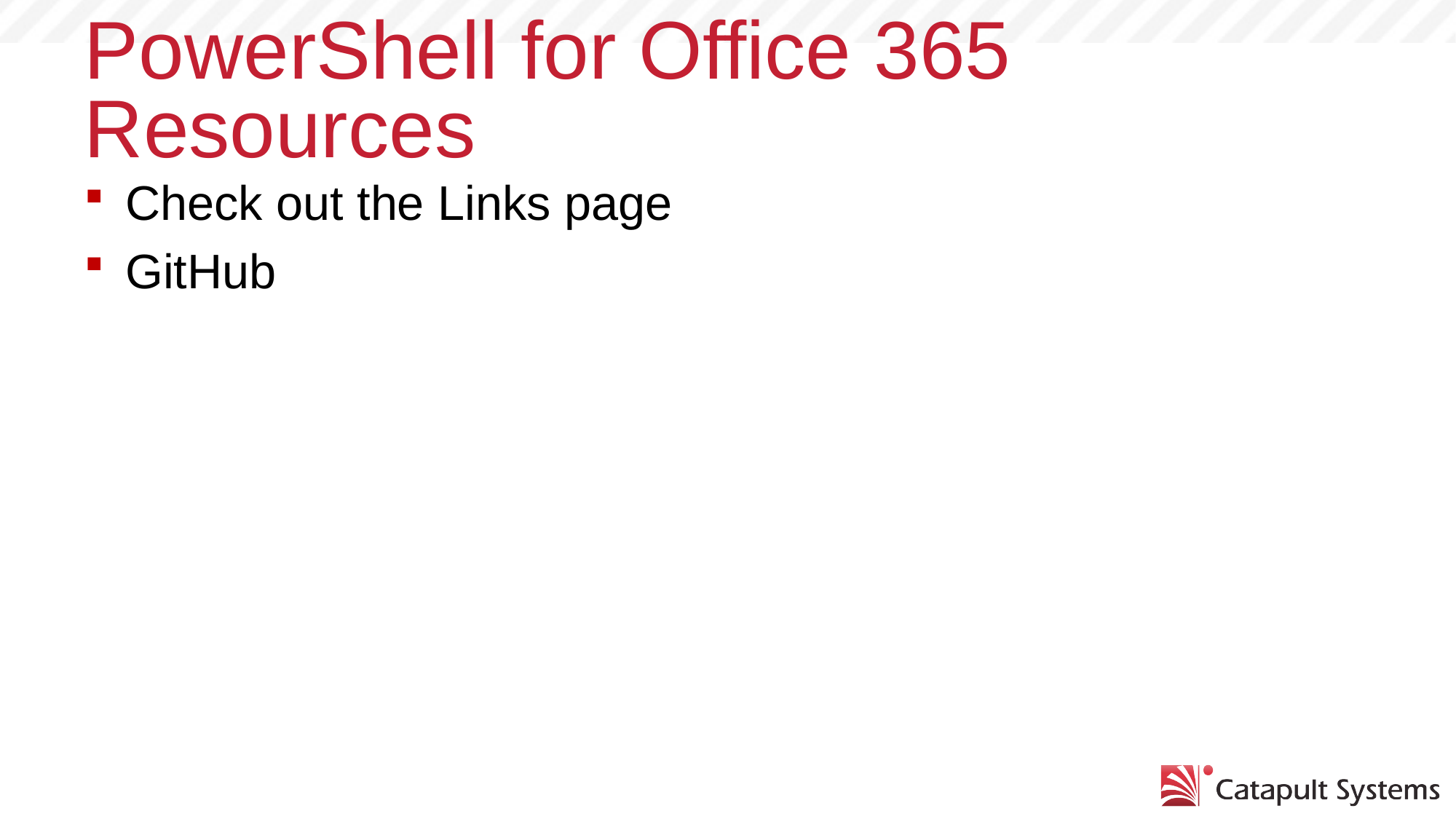

# PowerShell for Office 365 Resources
Check out the Links page
GitHub